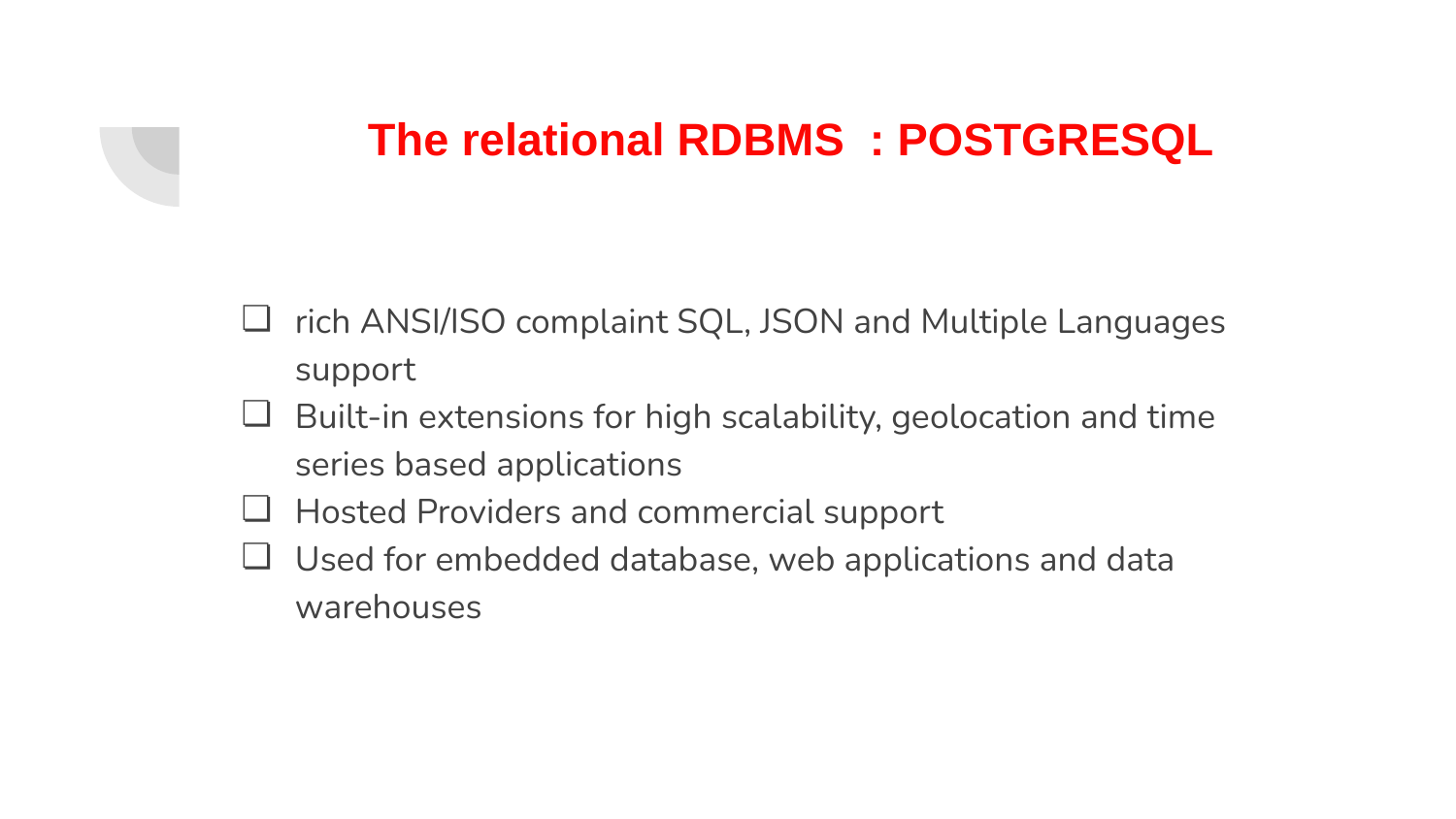

# The relational RDBMS  : POSTGRESQL

rich ANSI/ISO complaint SQL, JSON and Multiple Languages support
Built-in extensions for high scalability, geolocation and time series based applications
Hosted Providers and commercial support
Used for embedded database, web applications and data warehouses